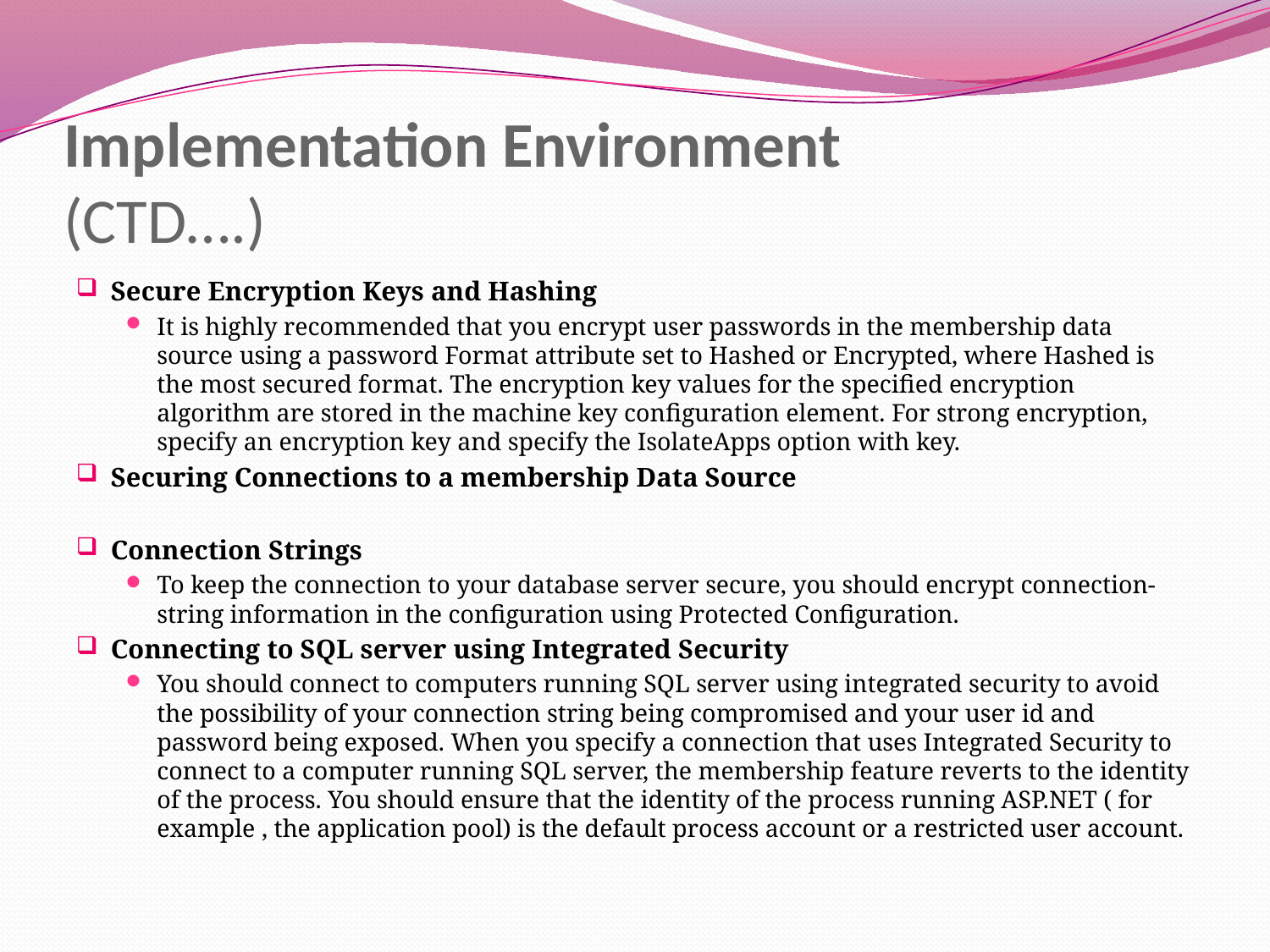

# Implementation Environment (CTD….)
Secure Encryption Keys and Hashing
It is highly recommended that you encrypt user passwords in the membership data source using a password Format attribute set to Hashed or Encrypted, where Hashed is the most secured format. The encryption key values for the specified encryption algorithm are stored in the machine key configuration element. For strong encryption, specify an encryption key and specify the IsolateApps option with key.
Securing Connections to a membership Data Source

Connection Strings
To keep the connection to your database server secure, you should encrypt connection-string information in the configuration using Protected Configuration.
Connecting to SQL server using Integrated Security
You should connect to computers running SQL server using integrated security to avoid the possibility of your connection string being compromised and your user id and password being exposed. When you specify a connection that uses Integrated Security to connect to a computer running SQL server, the membership feature reverts to the identity of the process. You should ensure that the identity of the process running ASP.NET ( for example , the application pool) is the default process account or a restricted user account.